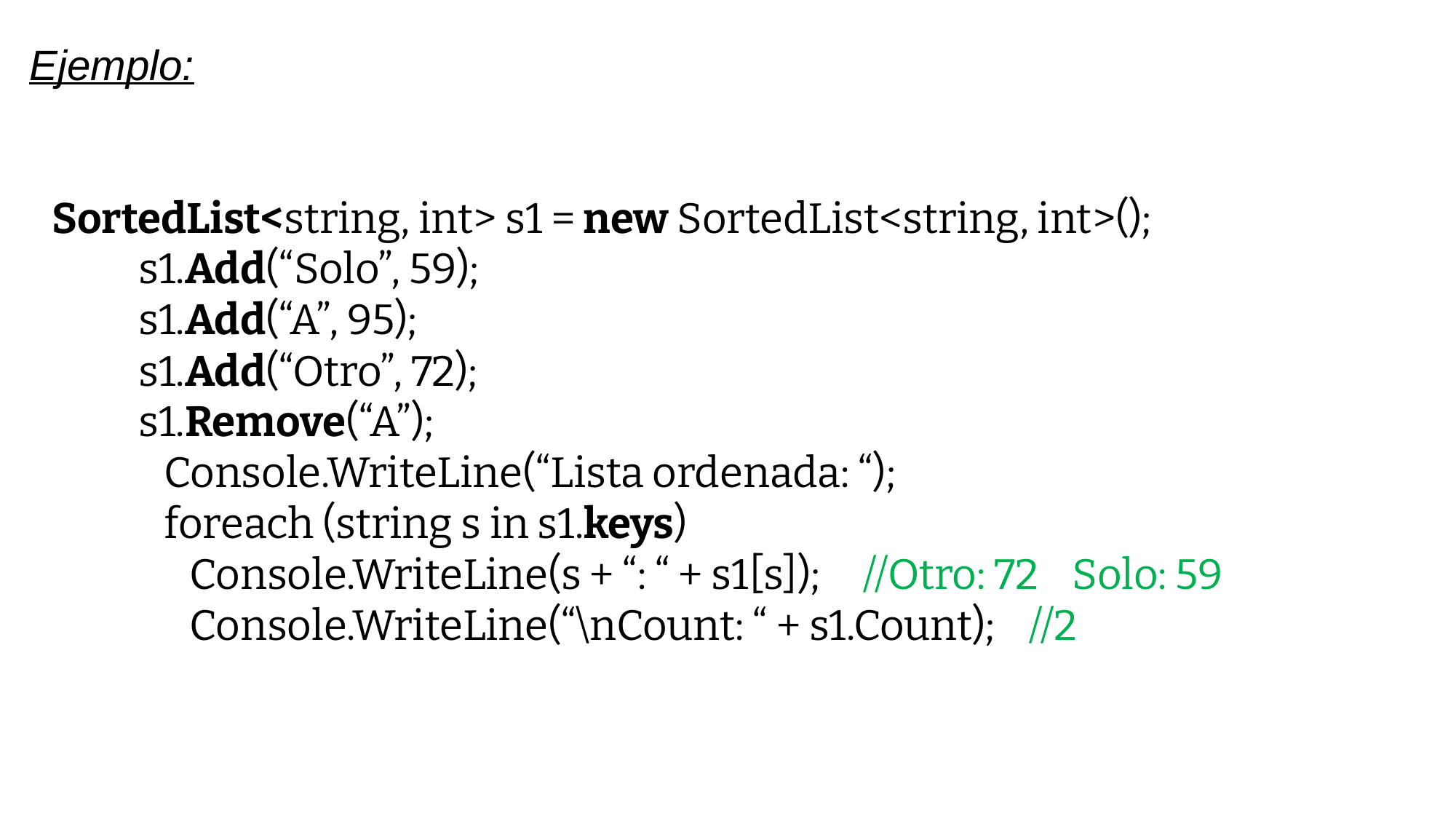

Ejemplo:

   SortedList<string, int> s1 = new SortedList<string, int>();
	s1.Add(“Solo”, 59);
	s1.Add(“A”, 95);
	s1.Add(“Otro”, 72);
	s1.Remove(“A”);
	   Console.WriteLine(“Lista ordenada: “);
	   foreach (string s in s1.keys)
	      Console.WriteLine(s + “: “ + s1[s]);     //Otro: 72    Solo: 59
	      Console.WriteLine(“\nCount: “ + s1.Count);    //2